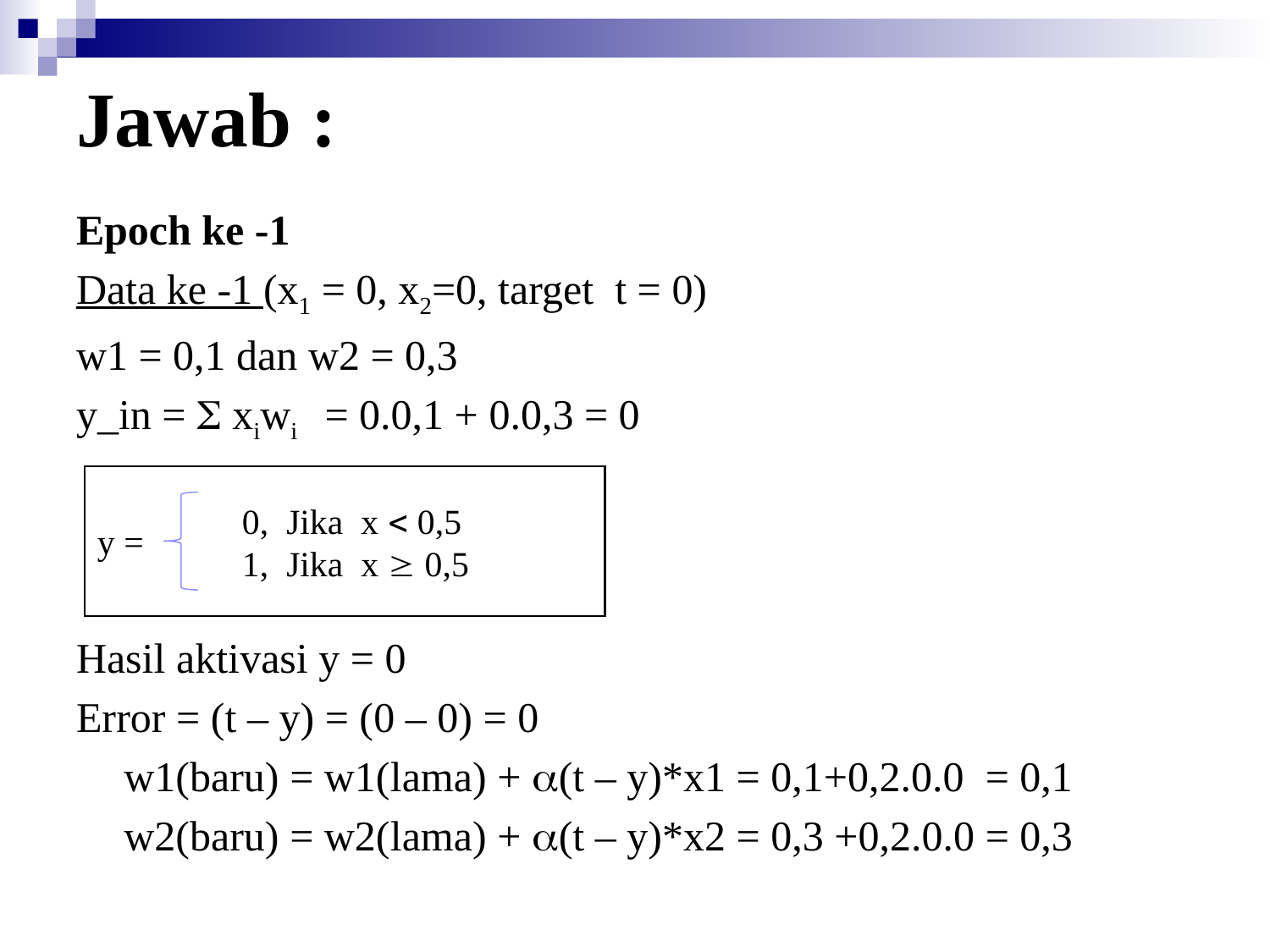

# Jawab :
Epoch ke -1
Data ke -1 (x1 = 0, x2=0, target  t = 0)
w1 = 0,1 dan w2 = 0,3
y_in = Σ xiwi   = 0.0,1 + 0.0,3 = 0

Hasil aktivasi y = 0
Error = (t – y) = (0 – 0) = 0
	w1(baru) = w1(lama) + α(t – y)*x1 = 0,1+0,2.0.0  = 0,1
	w2(baru) = w2(lama) + α(t – y)*x2 = 0,3 +0,2.0.0 = 0,3

y =

 0,  Jika  x < 0,5
 1,  Jika  x ≥ 0,5